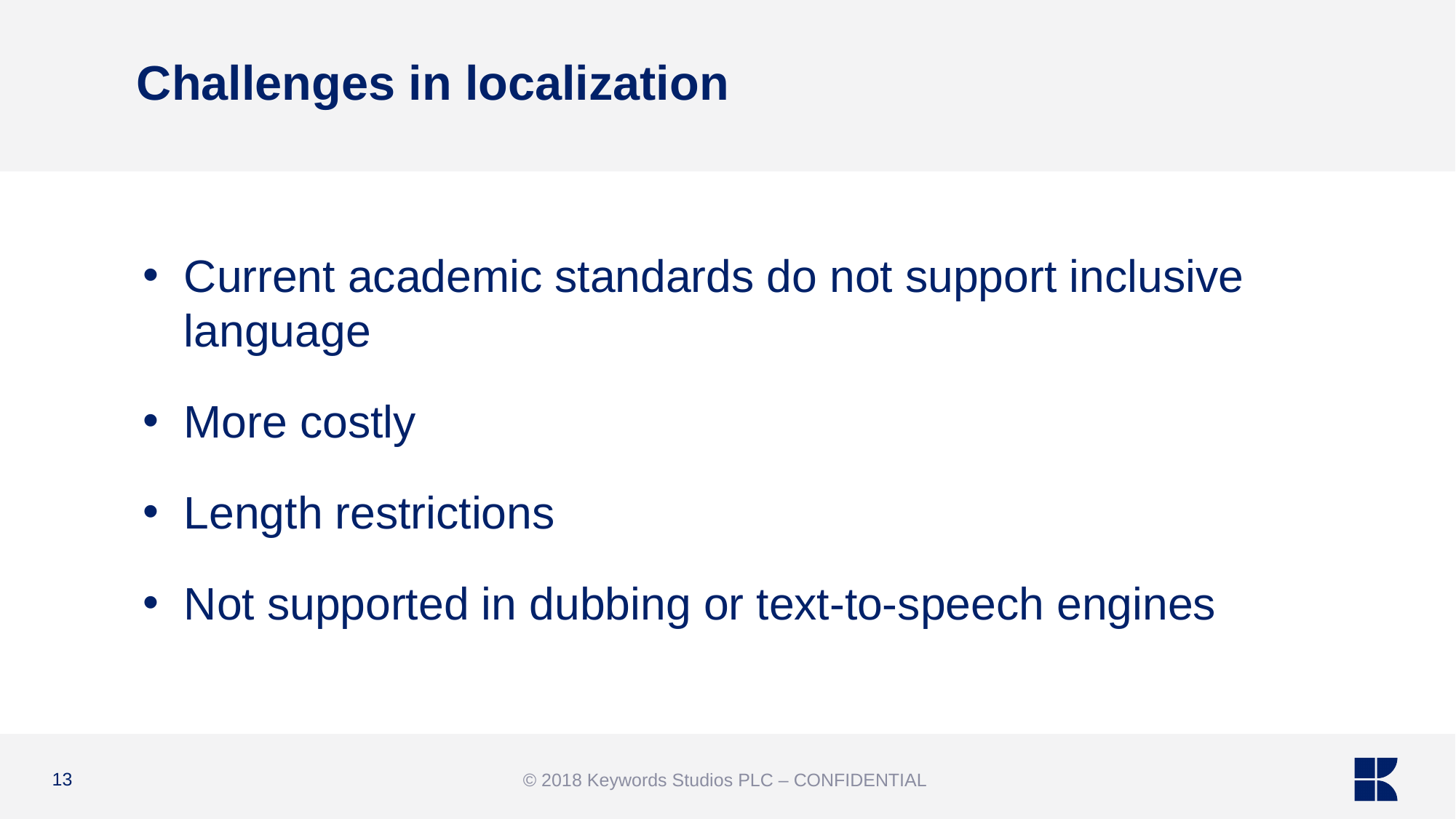

# Challenges in localization
Current academic standards do not support inclusive language
More costly
Length restrictions
Not supported in dubbing or text-to-speech engines
13
© 2018 Keywords Studios PLC – CONFIDENTIAL